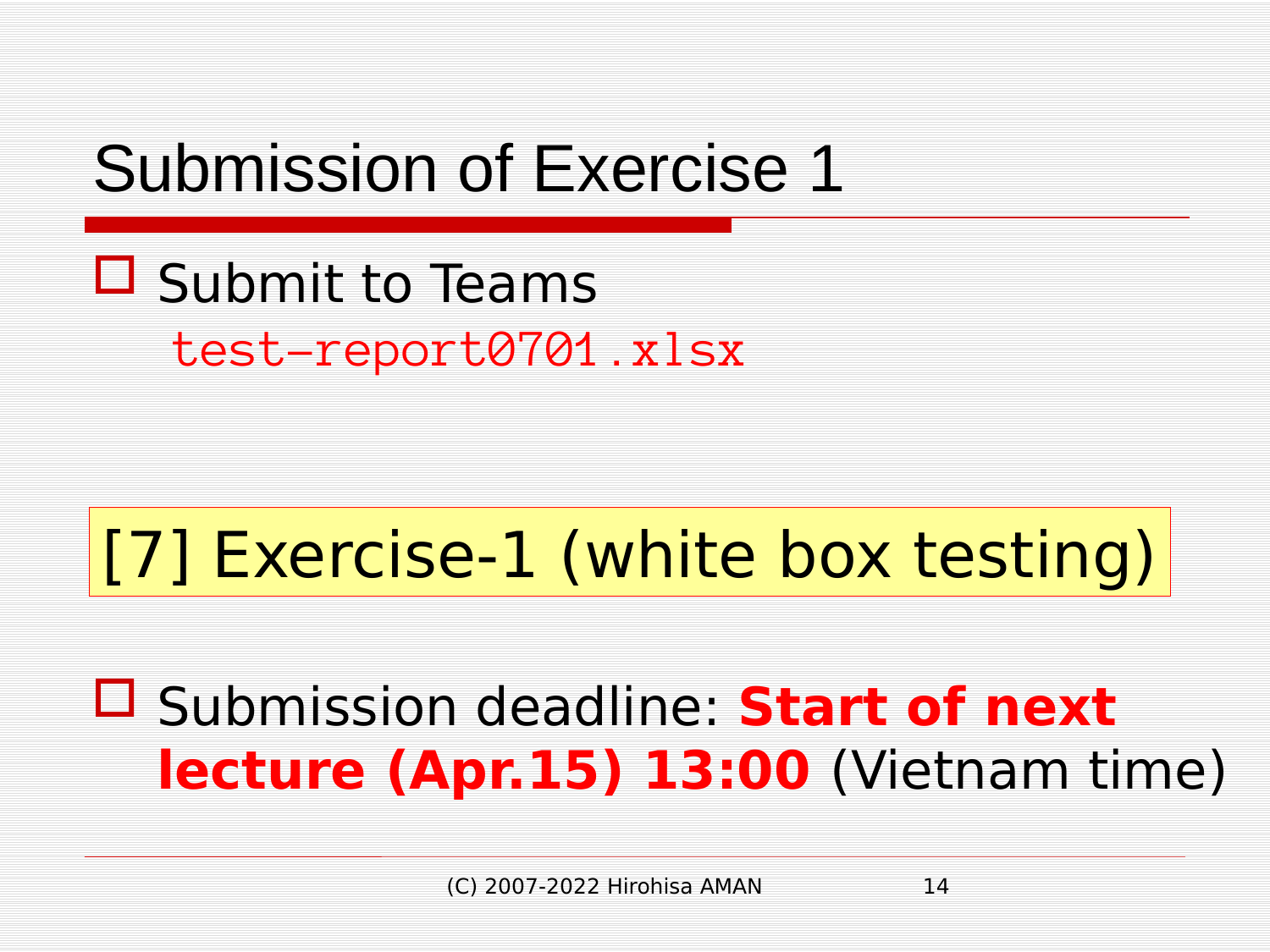

# Submission of Exercise 1
Submit to Teams
 test-report0701.xlsx

Submission deadline: Start of next lecture (Apr.15) 13:00 (Vietnam time)
[7] Exercise-1 (white box testing)
(C) 2007-2022 Hirohisa AMAN
14